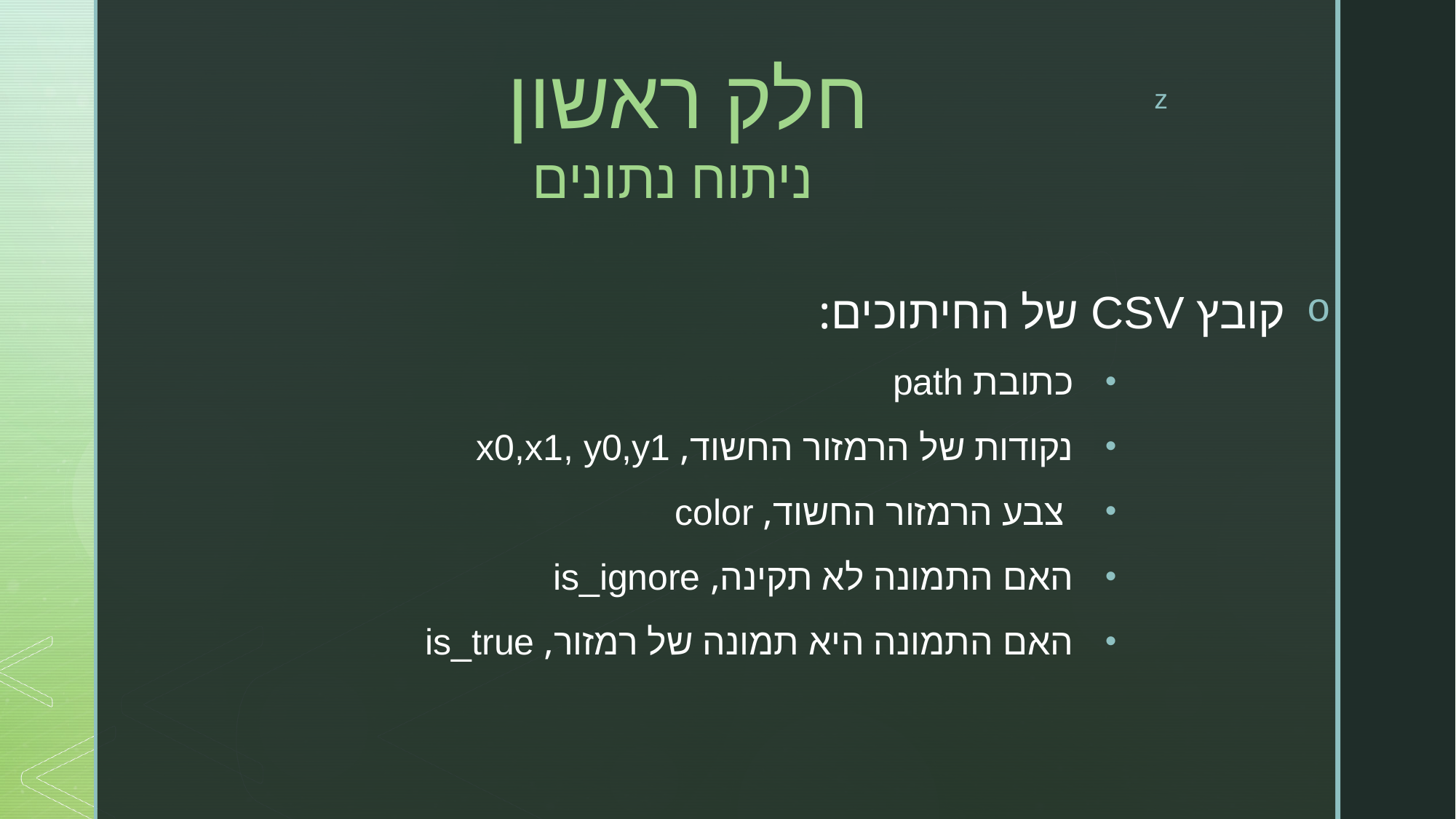

חלק ראשון
ניתוח נתונים
קובץ CSV של החיתוכים:
כתובת path
נקודות של הרמזור החשוד, x0,x1, y0,y1
 צבע הרמזור החשוד, color
האם התמונה לא תקינה, is_ignore
האם התמונה היא תמונה של רמזור, is_true